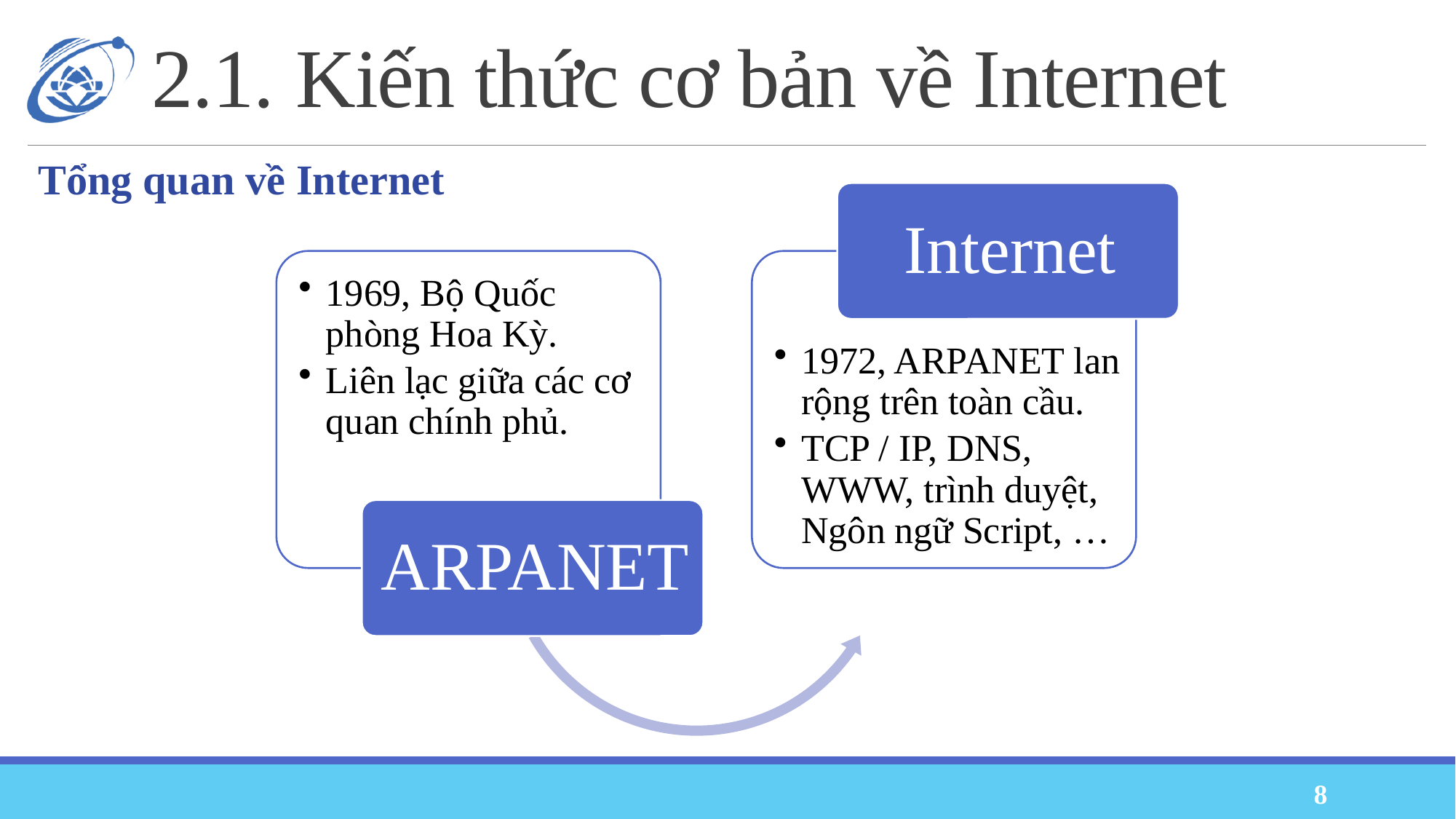

# 2.1. Kiến thức cơ bản về Internet
1969, Bộ Quốc phòng Hoa Kỳ.
Liên lạc giữa các cơ quan chính phủ.
ARPANET
1972, ARPANET lan rộng trên toàn cầu.
TCP / IP, DNS, WWW, trình duyệt, Ngôn ngữ Script, …
Internet
Tổng quan về Internet

8